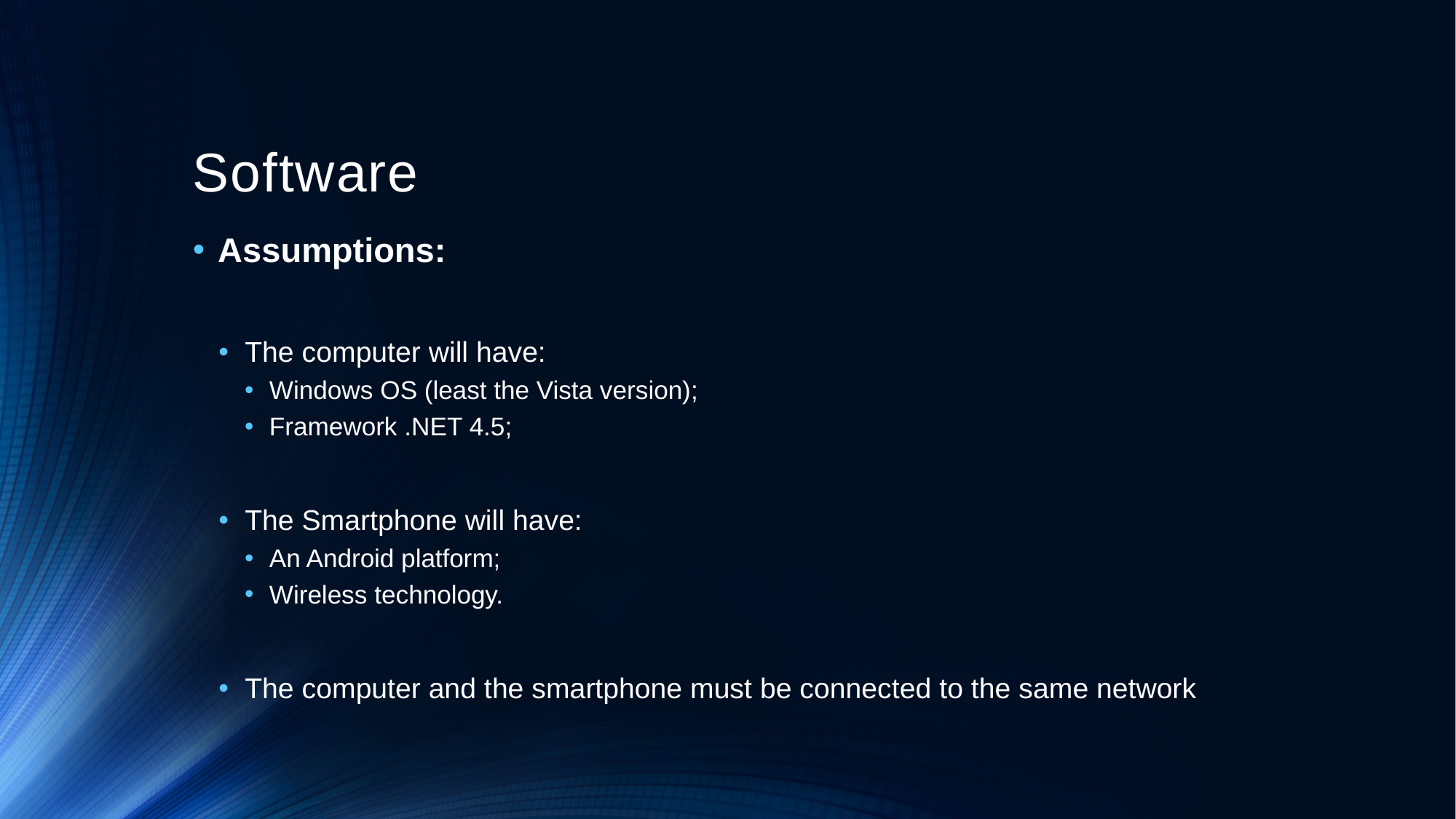

# Software
Assumptions:

The computer will have:
Windows OS (least the Vista version);
Framework .NET 4.5;

The Smartphone will have:
An Android platform;
Wireless technology.

The computer and the smartphone must be connected to the same network